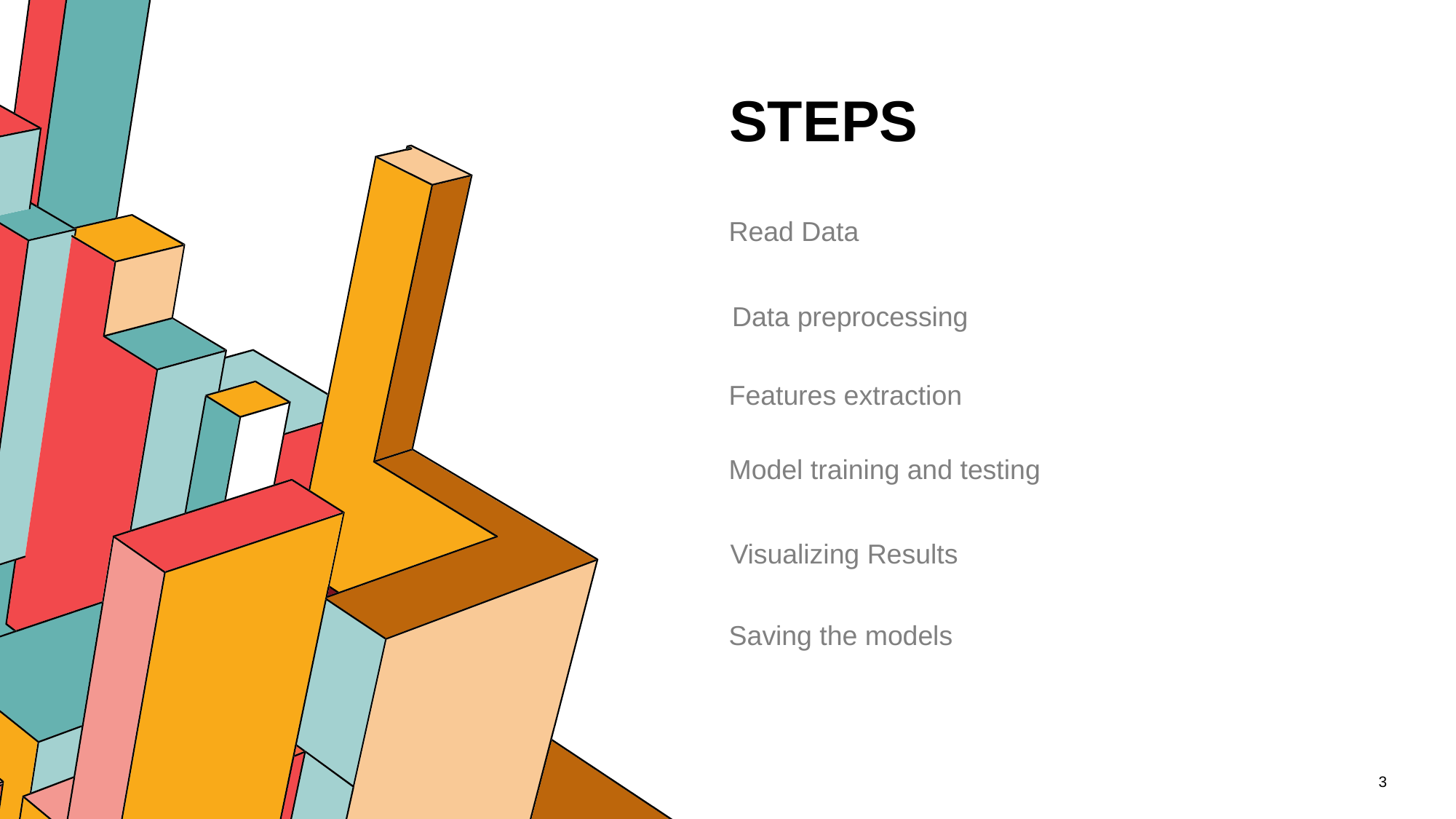

# Steps
Read Data
Data preprocessing
Features extraction
Model training and testing
Visualizing Results
Saving the models
3